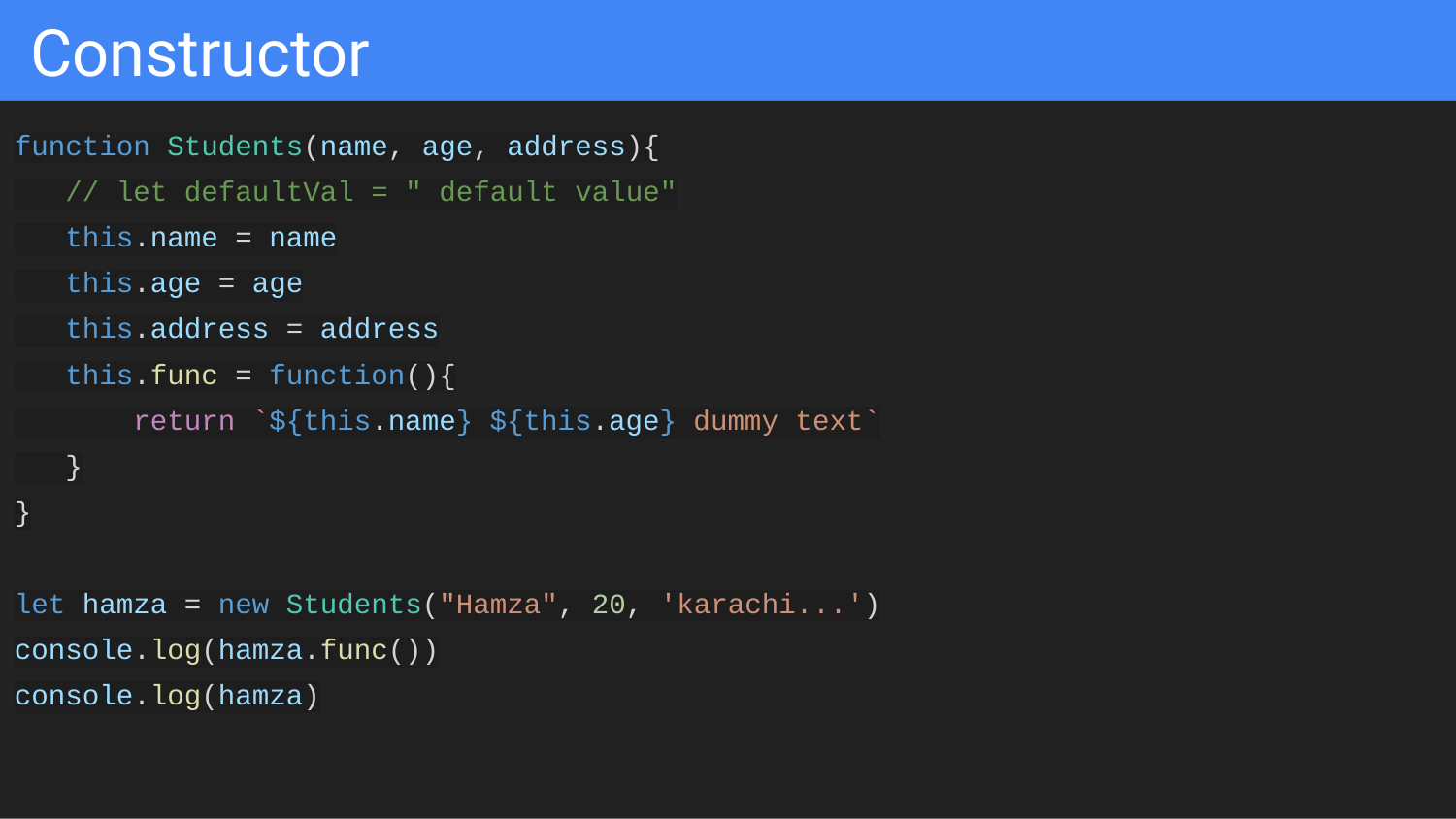

# Constructor
function Students(name, age, address){
   // let defaultVal = " default value"
   this.name = name
   this.age = age
   this.address = address
   this.func = function(){
       return `${this.name} ${this.age} dummy text`
   }
}

let hamza = new Students("Hamza", 20, 'karachi...')
console.log(hamza.func())
console.log(hamza)